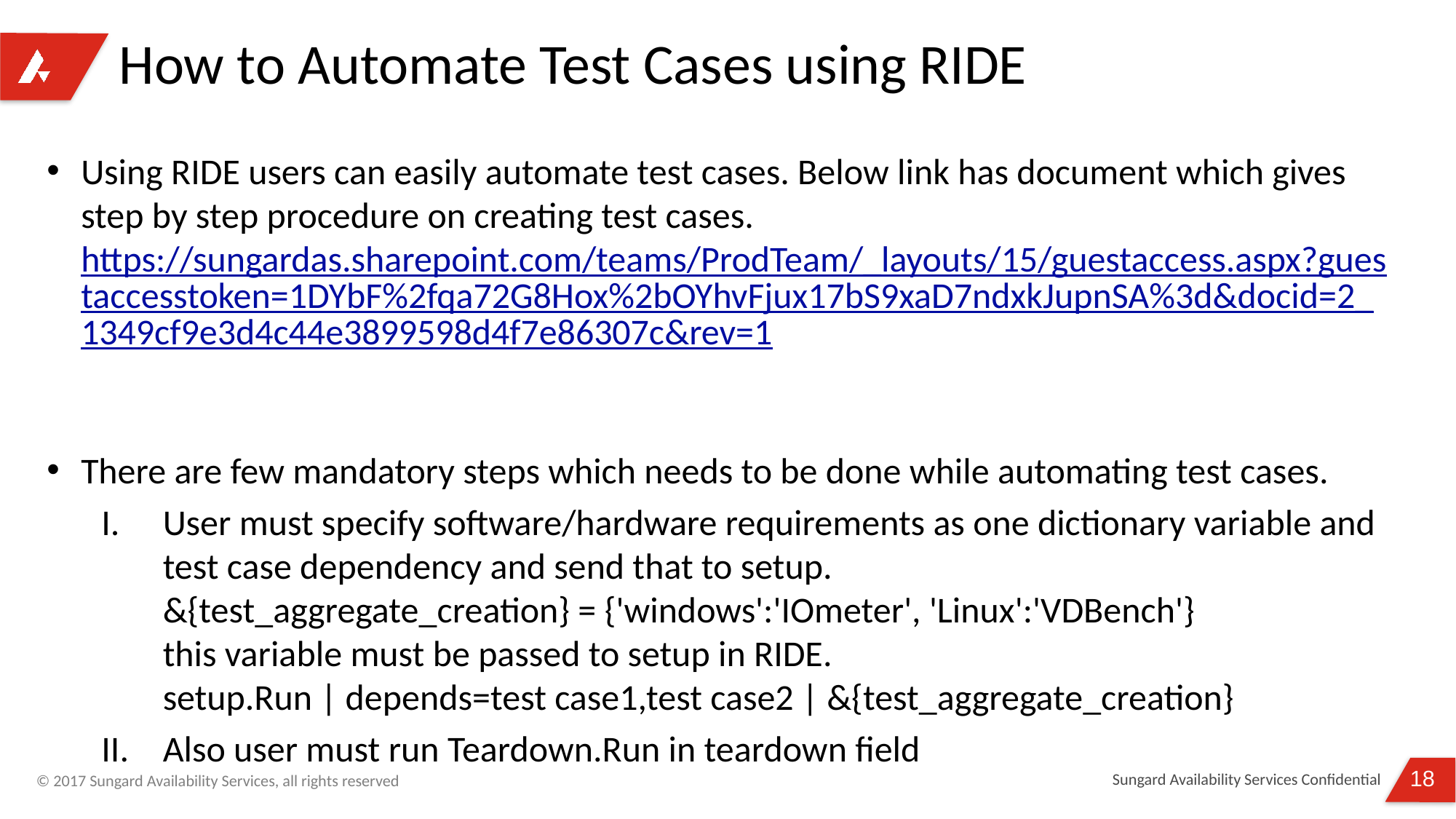

# How to Automate Test Cases using RIDE
Using RIDE users can easily automate test cases. Below link has document which gives step by step procedure on creating test cases.
https://sungardas.sharepoint.com/teams/ProdTeam/_layouts/15/guestaccess.aspx?guestaccesstoken=1DYbF%2fqa72G8Hox%2bOYhvFjux17bS9xaD7ndxkJupnSA%3d&docid=2_1349cf9e3d4c44e3899598d4f7e86307c&rev=1
There are few mandatory steps which needs to be done while automating test cases.
User must specify software/hardware requirements as one dictionary variable and test case dependency and send that to setup.
&{test_aggregate_creation} = {'windows':'IOmeter', 'Linux':'VDBench'}
this variable must be passed to setup in RIDE. 
setup.Run | depends=test case1,test case2 | &{test_aggregate_creation}
Also user must run Teardown.Run in teardown field

Sungard Availability Services Confidential